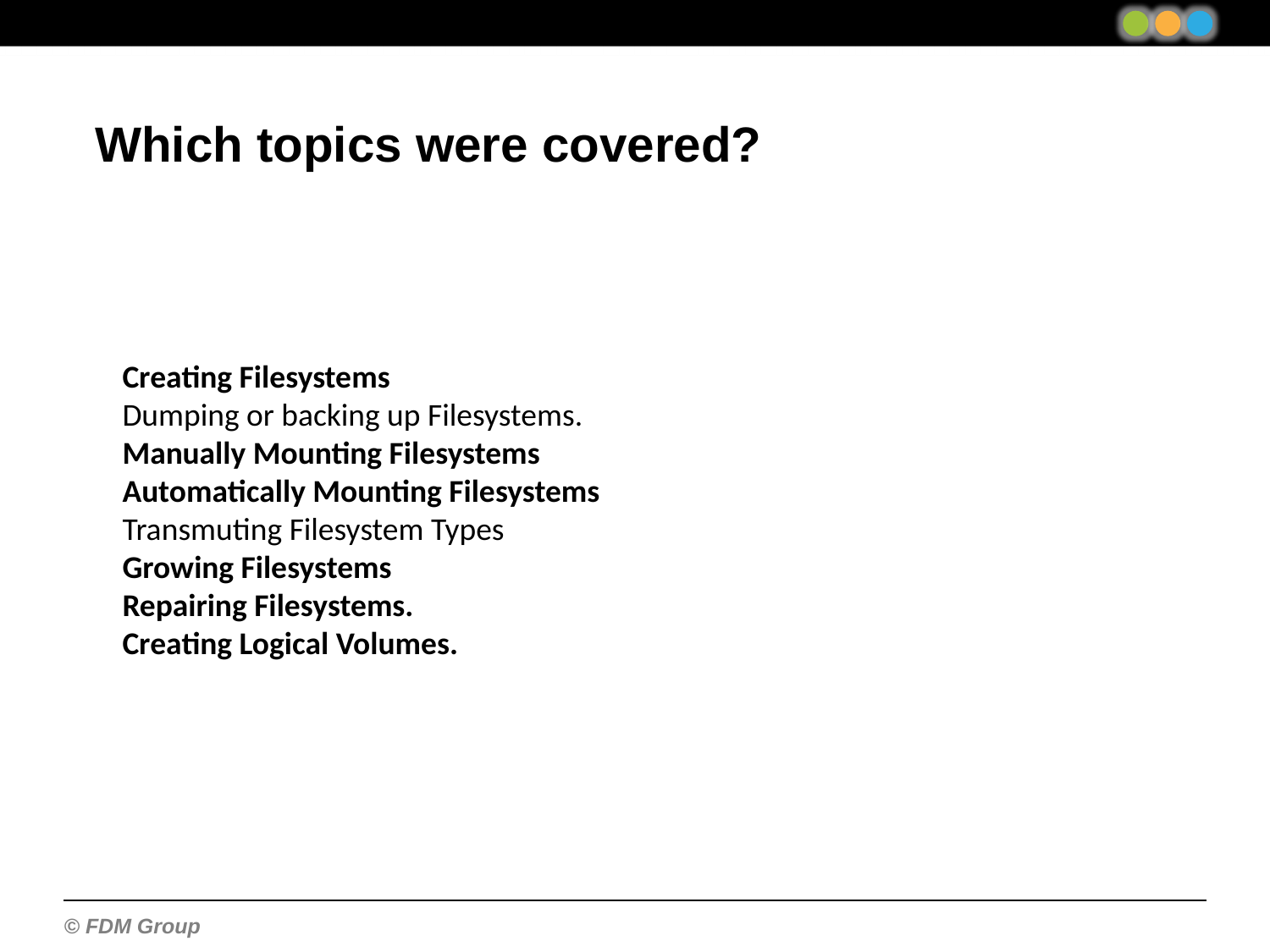

Which topics were covered?

Creating Filesystems
Dumping or backing up Filesystems.
Manually Mounting Filesystems
Automatically Mounting Filesystems
Transmuting Filesystem Types
Growing Filesystems
Repairing Filesystems.
Creating Logical Volumes.

/proc